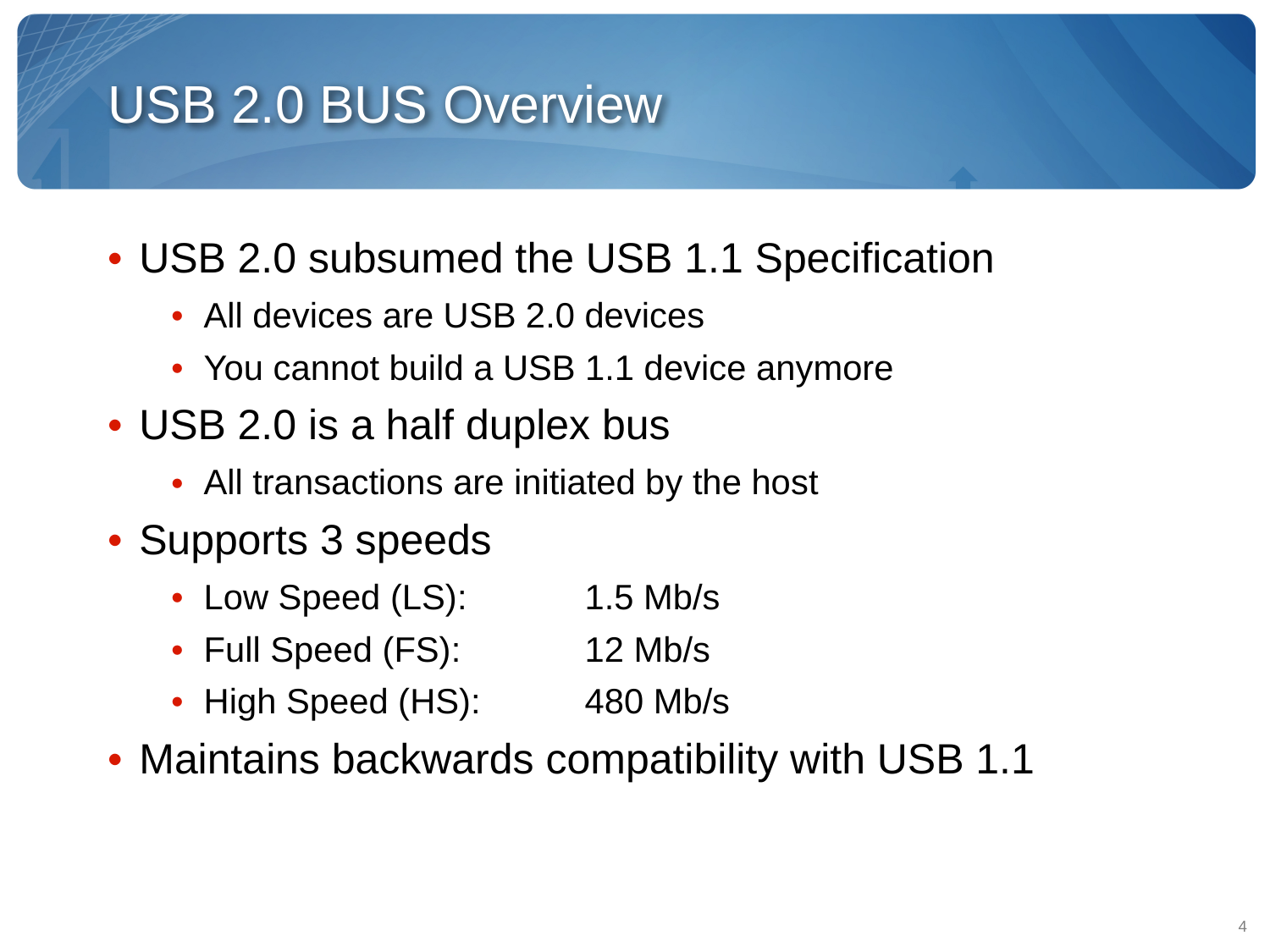

# USB 2.0 BUS Overview
USB 2.0 subsumed the USB 1.1 Specification
All devices are USB 2.0 devices
You cannot build a USB 1.1 device anymore
USB 2.0 is a half duplex bus
All transactions are initiated by the host
Supports 3 speeds
Low Speed (LS):	1.5 Mb/s
Full Speed (FS): 	12 Mb/s
High Speed (HS):	480 Mb/s
Maintains backwards compatibility with USB 1.1
4